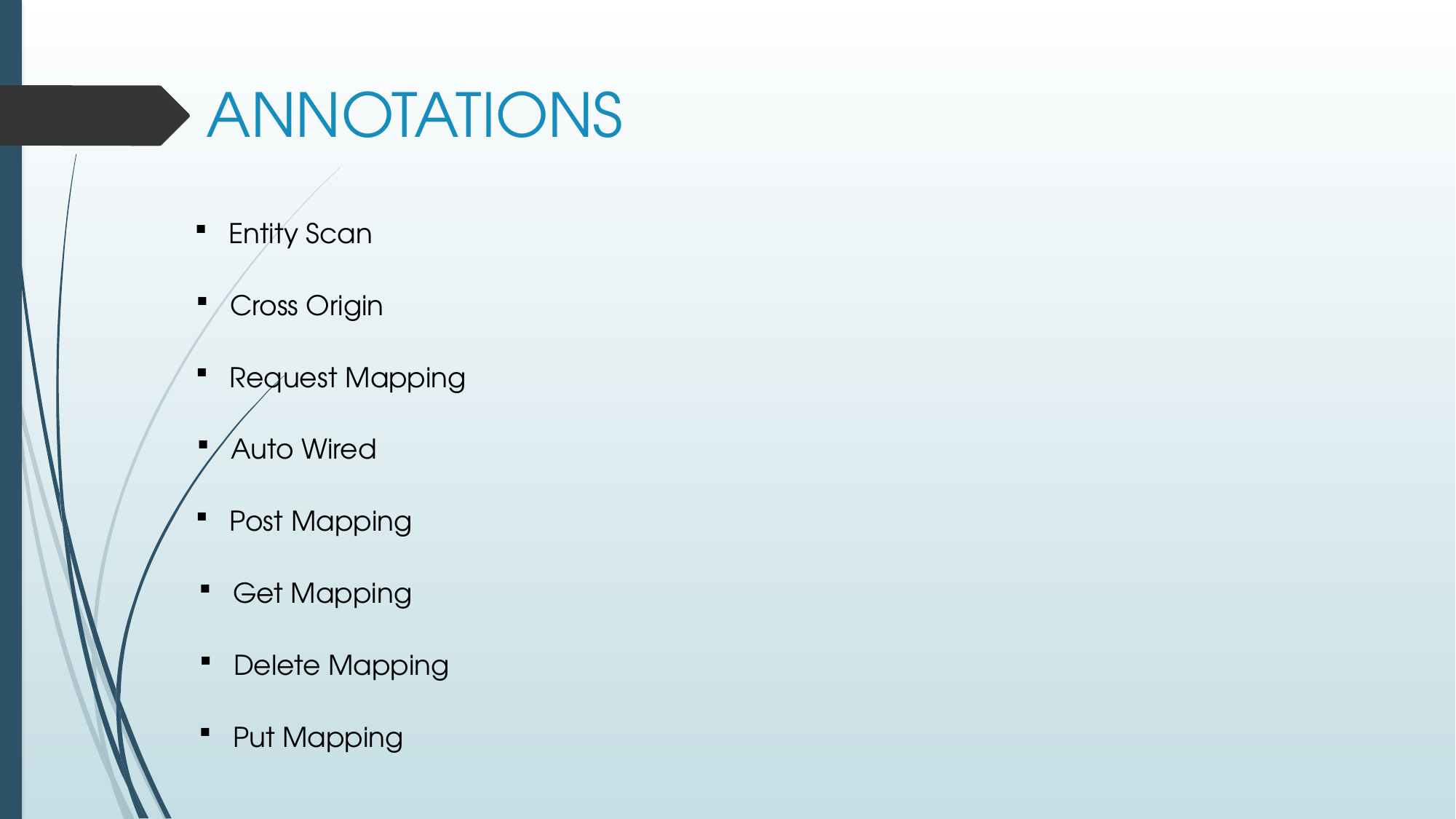

# ANNOTATIONS
Entity Scan
Cross Origin
Request Mapping
Auto Wired
Post Mapping
Get Mapping
Delete Mapping
Put Mapping